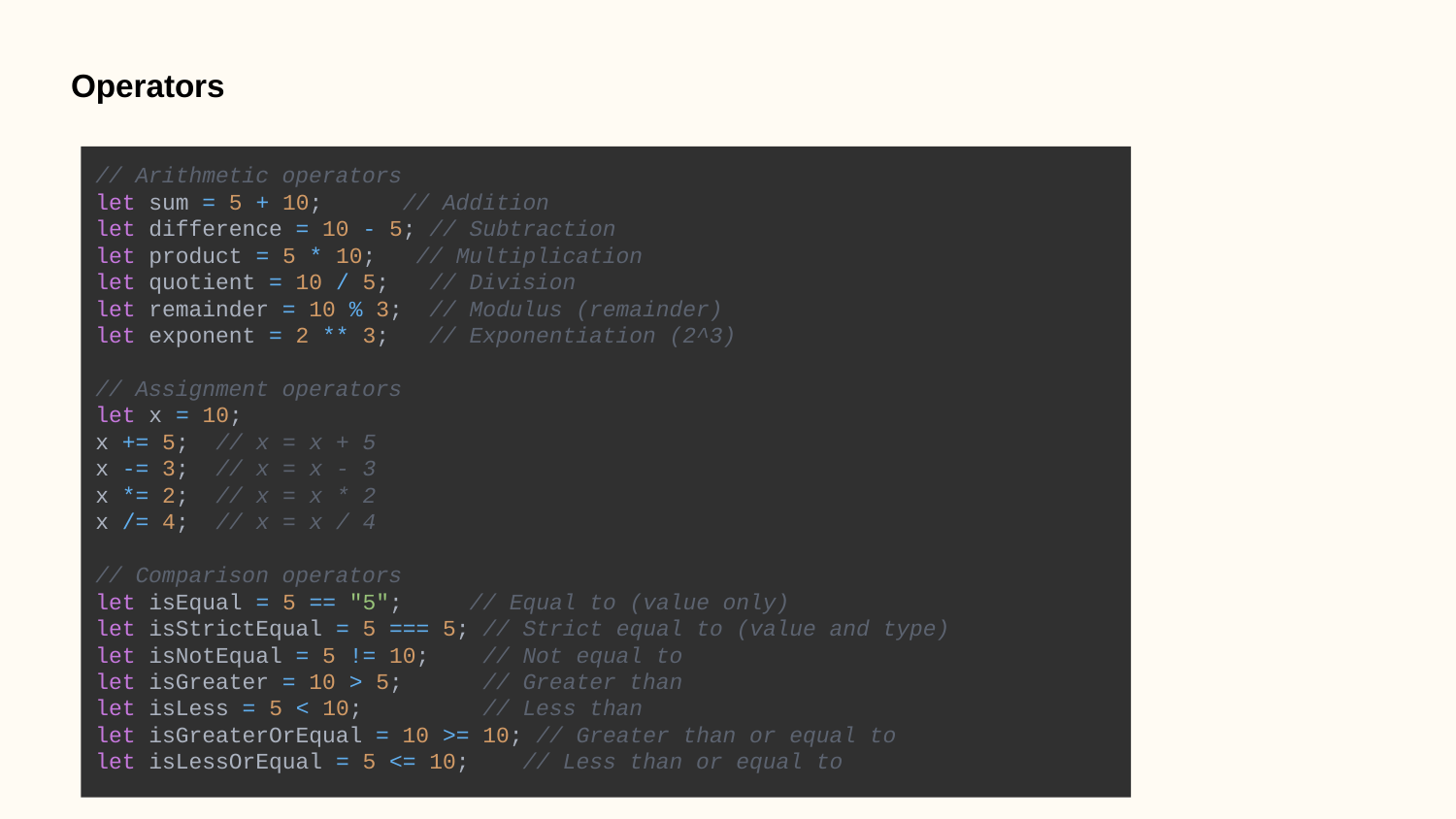

Operators

// Arithmetic operators
let sum = 5 + 10;      // Addition
let difference = 10 - 5; // Subtraction
let product = 5 * 10;   // Multiplication
let quotient = 10 / 5;   // Division
let remainder = 10 % 3;  // Modulus (remainder)
let exponent = 2 ** 3;   // Exponentiation (2^3)

// Assignment operators
let x = 10;
x += 5;  // x = x + 5
x -= 3;  // x = x - 3
x *= 2;  // x = x * 2
x /= 4;  // x = x / 4

// Comparison operators
let isEqual = 5 == "5";     // Equal to (value only)
let isStrictEqual = 5 === 5; // Strict equal to (value and type)
let isNotEqual = 5 != 10;    // Not equal to
let isGreater = 10 > 5;      // Greater than
let isLess = 5 < 10;         // Less than
let isGreaterOrEqual = 10 >= 10; // Greater than or equal to
let isLessOrEqual = 5 <= 10;    // Less than or equal to